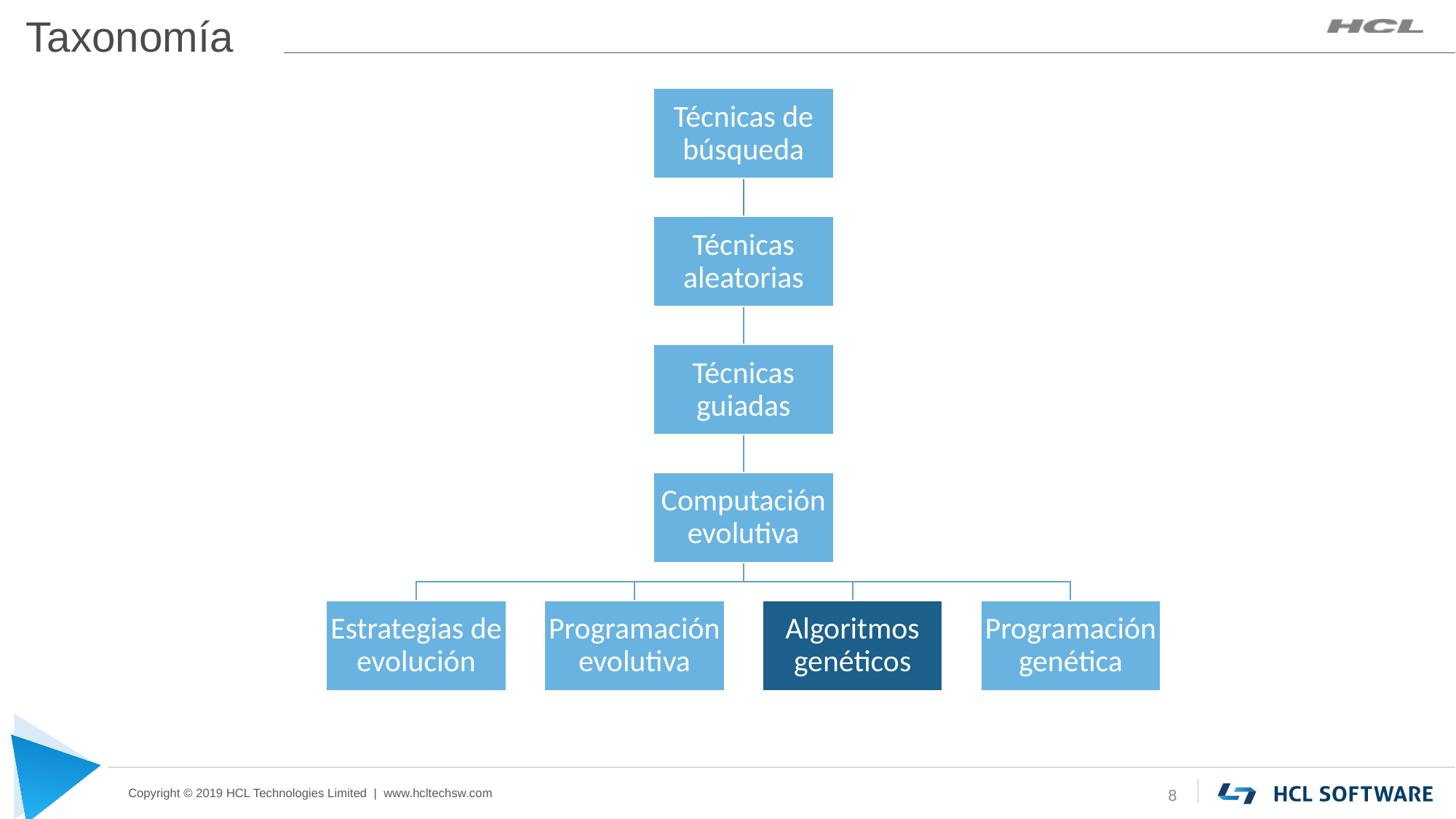

# Taxonomía
Técnicas de búsqueda
Técnicas aleatorias
Técnicas guiadas
Computación evolutiva
Estrategias de evolución
Programación evolutiva
Algoritmos genéticos
Programación genética

8